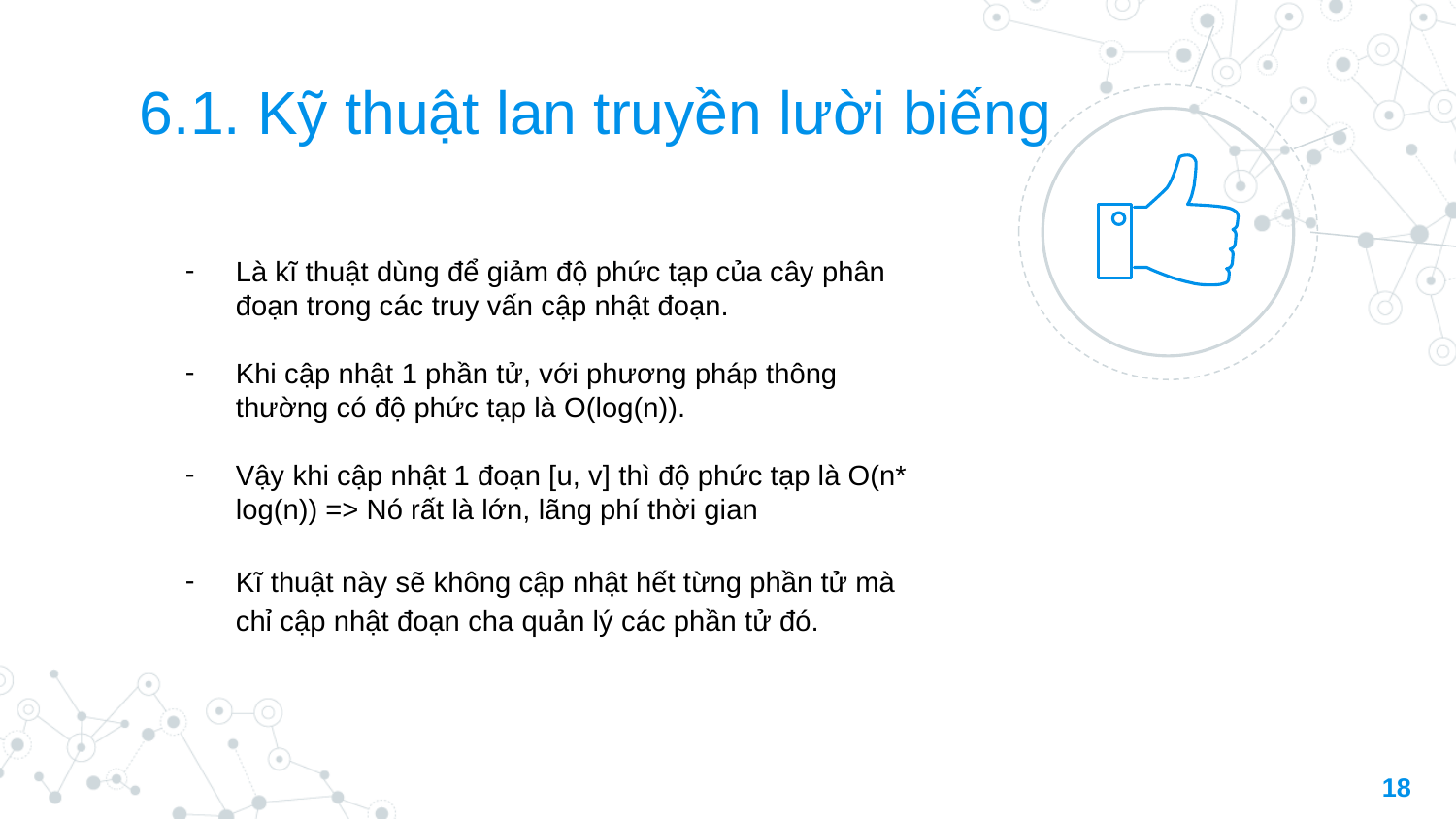

6.1. Kỹ thuật lan truyền lười biếng

Là kĩ thuật dùng để giảm độ phức tạp của cây phân đoạn trong các truy vấn cập nhật đoạn.

Khi cập nhật 1 phần tử, với phương pháp thông thường có độ phức tạp là O(log(n)).

Vậy khi cập nhật 1 đoạn [u, v] thì độ phức tạp là O(n* log(n)) => Nó rất là lớn, lãng phí thời gian

Kĩ thuật này sẽ không cập nhật hết từng phần tử mà chỉ cập nhật đoạn cha quản lý các phần tử đó.

18